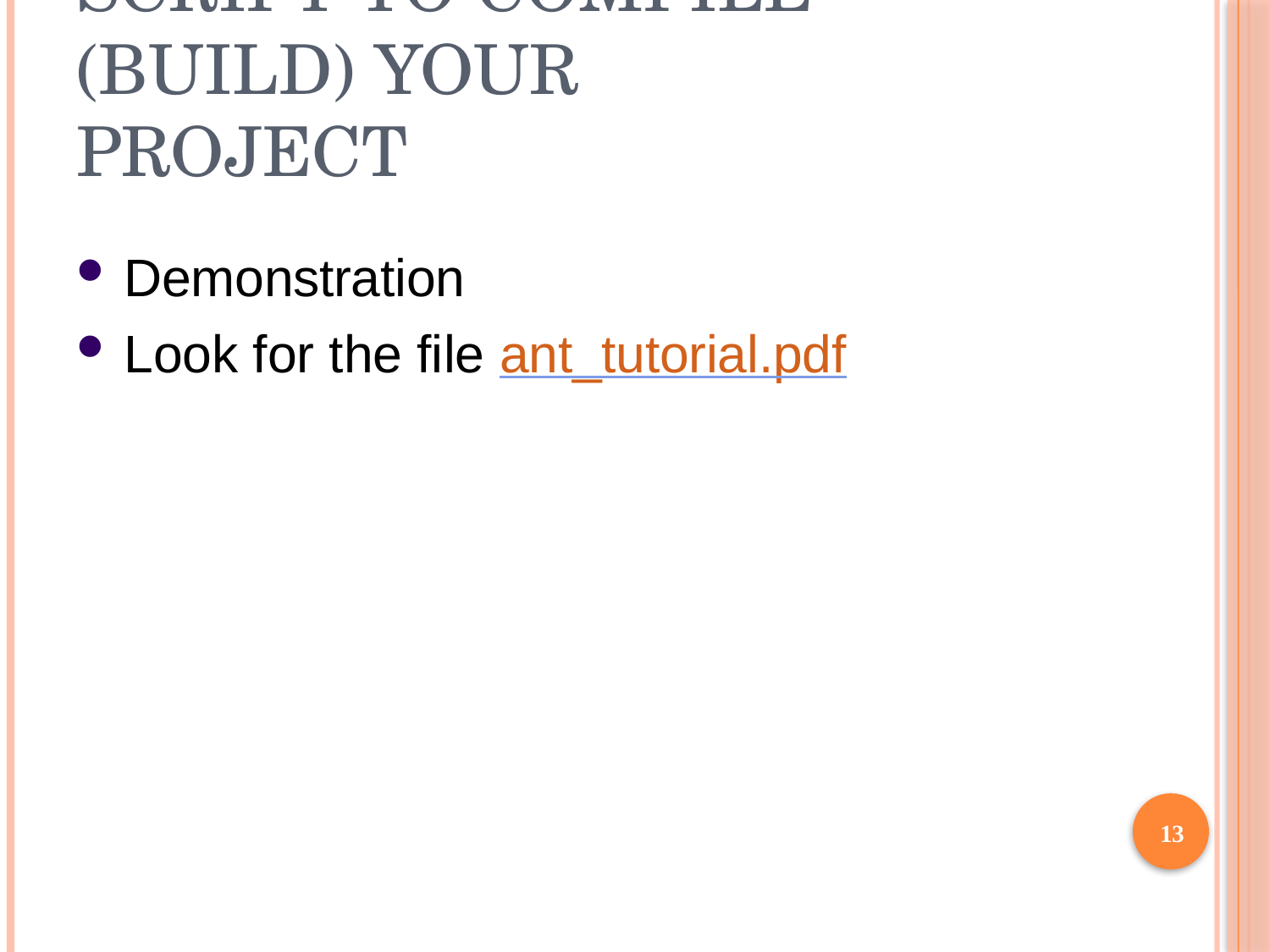

# Creating an ANT script to compile (build) your	project
Demonstration
Look for the file ant_tutorial.pdf
13